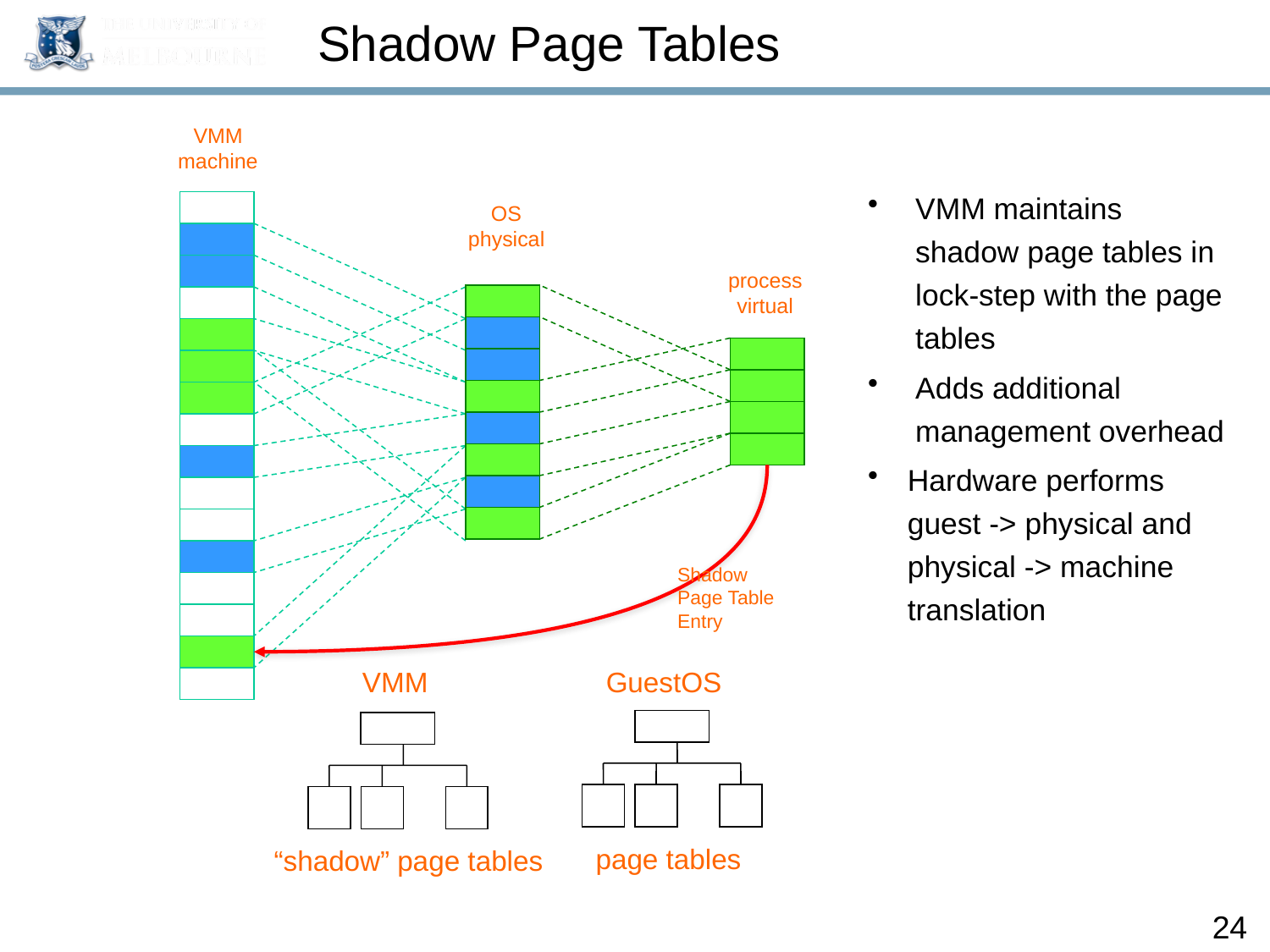

# Shadow Page Tables
VMM
machine

VMM maintains shadow page tables in lock-step with the page tables
Adds additional management overhead
Hardware performs guest -> physical and physical -> machine translation

OS
physical
process
virtual

Shadow Page Table Entry
VMM
GuestOS

page tables

“shadow” page tables